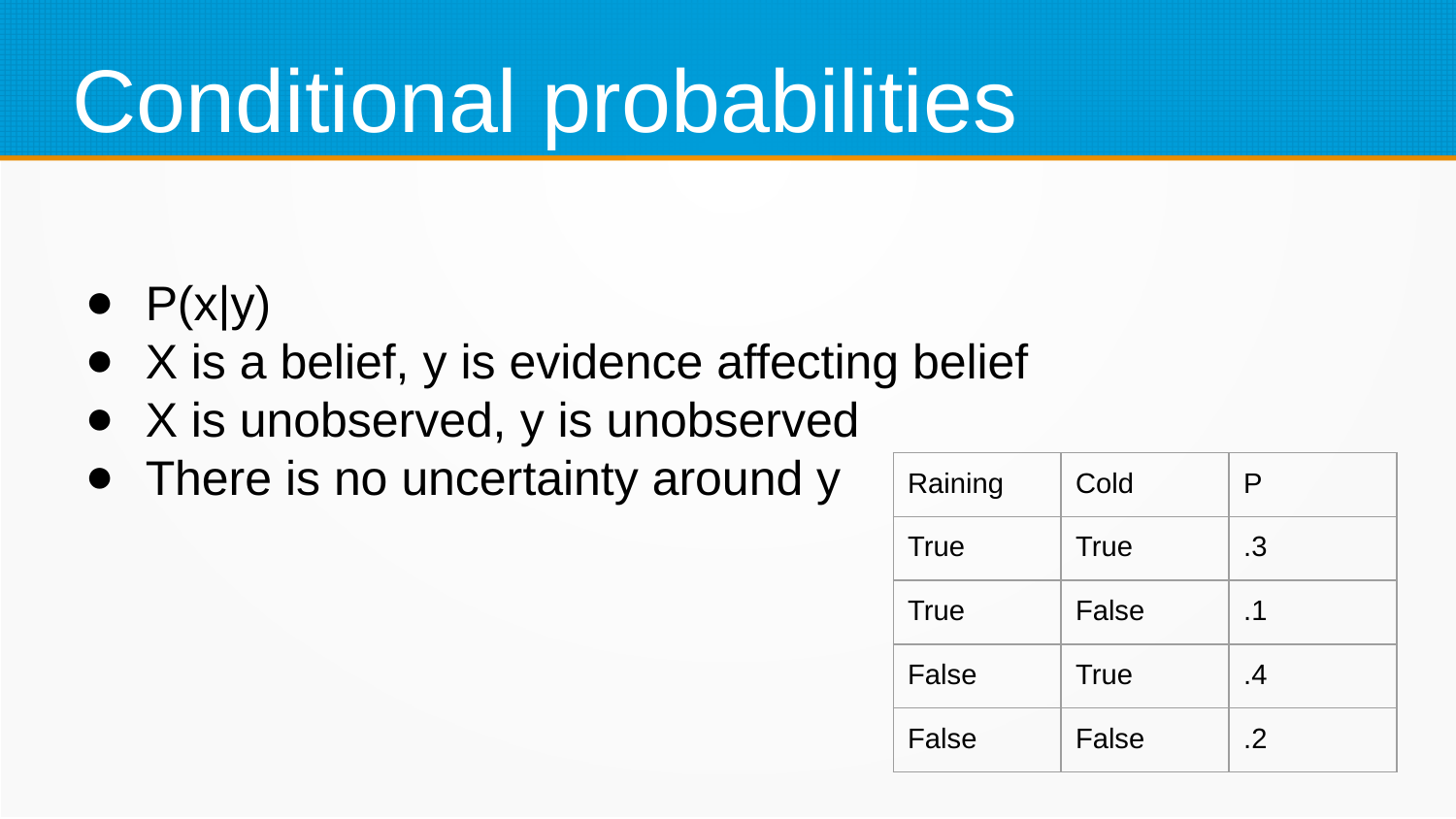

Conditional probabilities

P(x|y)
X is a belief, y is evidence affecting belief
X is unobserved, y is unobserved
There is no uncertainty around y

| Raining | Cold | P |
| --- | --- | --- |
| True | True | .3 |
| True | False | .1 |
| False | True | .4 |
| False | False | .2 |